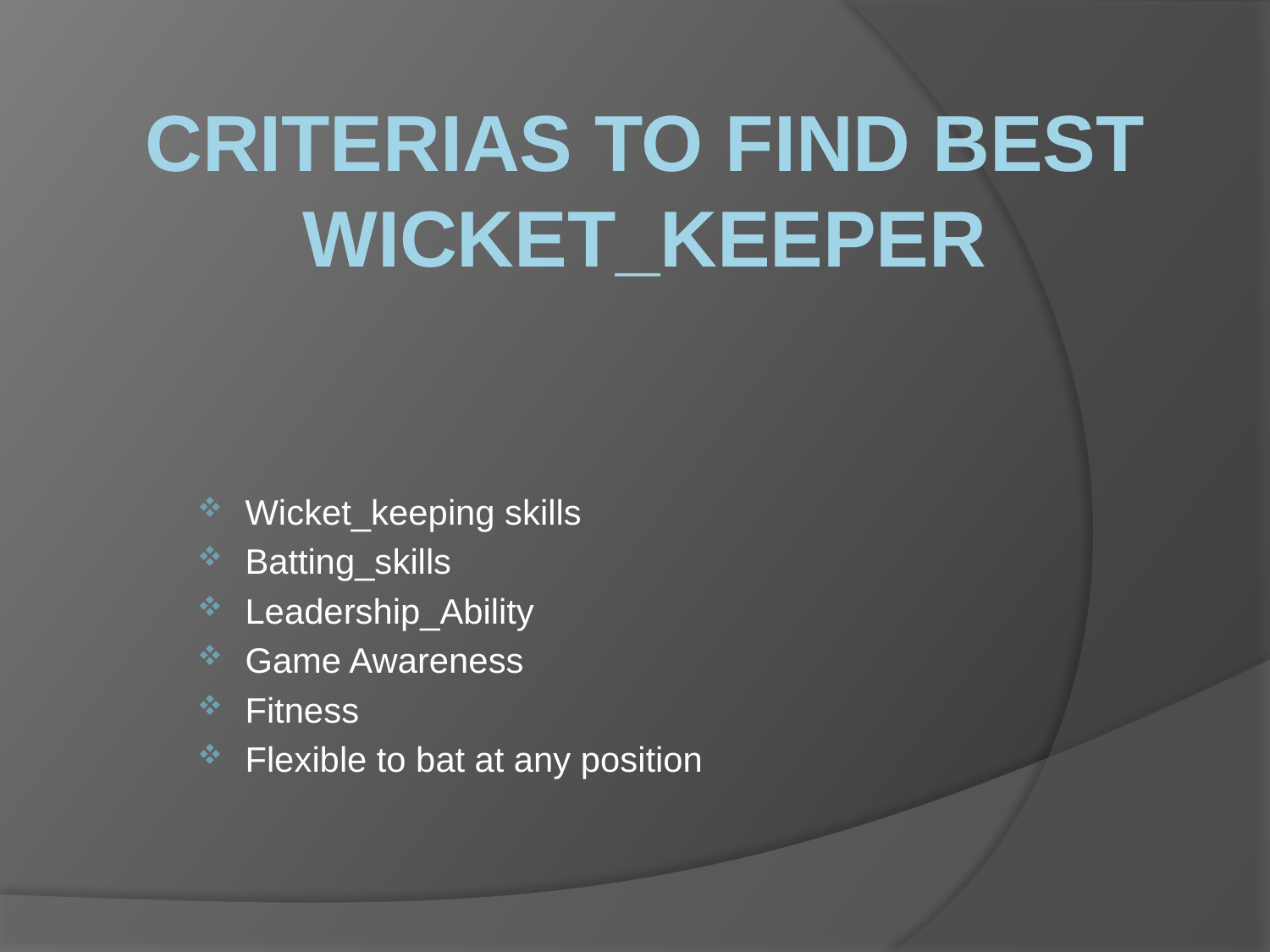

# CRITERIAS TO FIND BEST WICKET_KEEPER
Wicket_keeping skills
Batting_skills
Leadership_Ability
Game Awareness
Fitness
Flexible to bat at any position